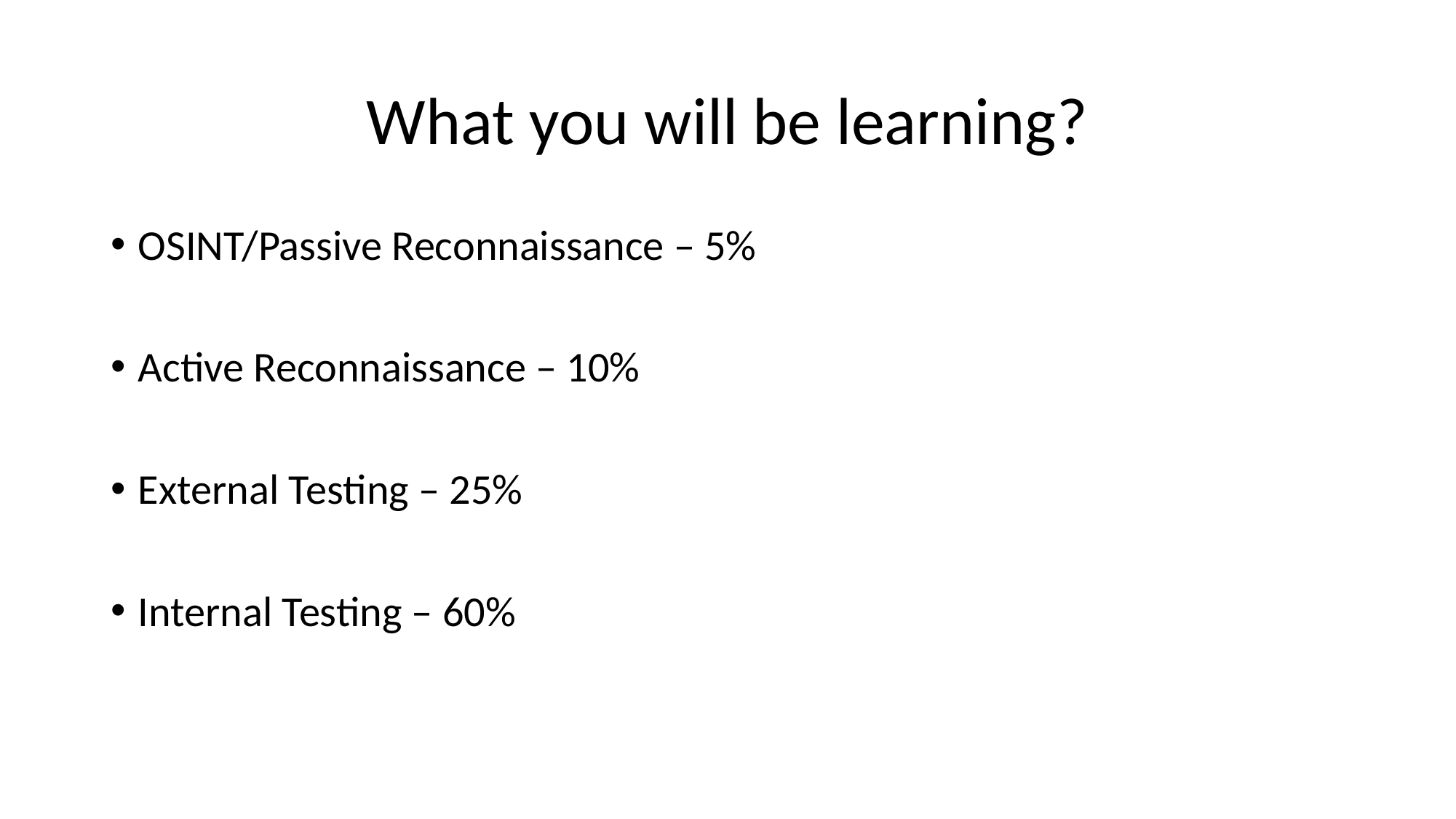

# What you will be learning?
OSINT/Passive Reconnaissance – 5%

Active Reconnaissance – 10%

External Testing – 25%

Internal Testing – 60%